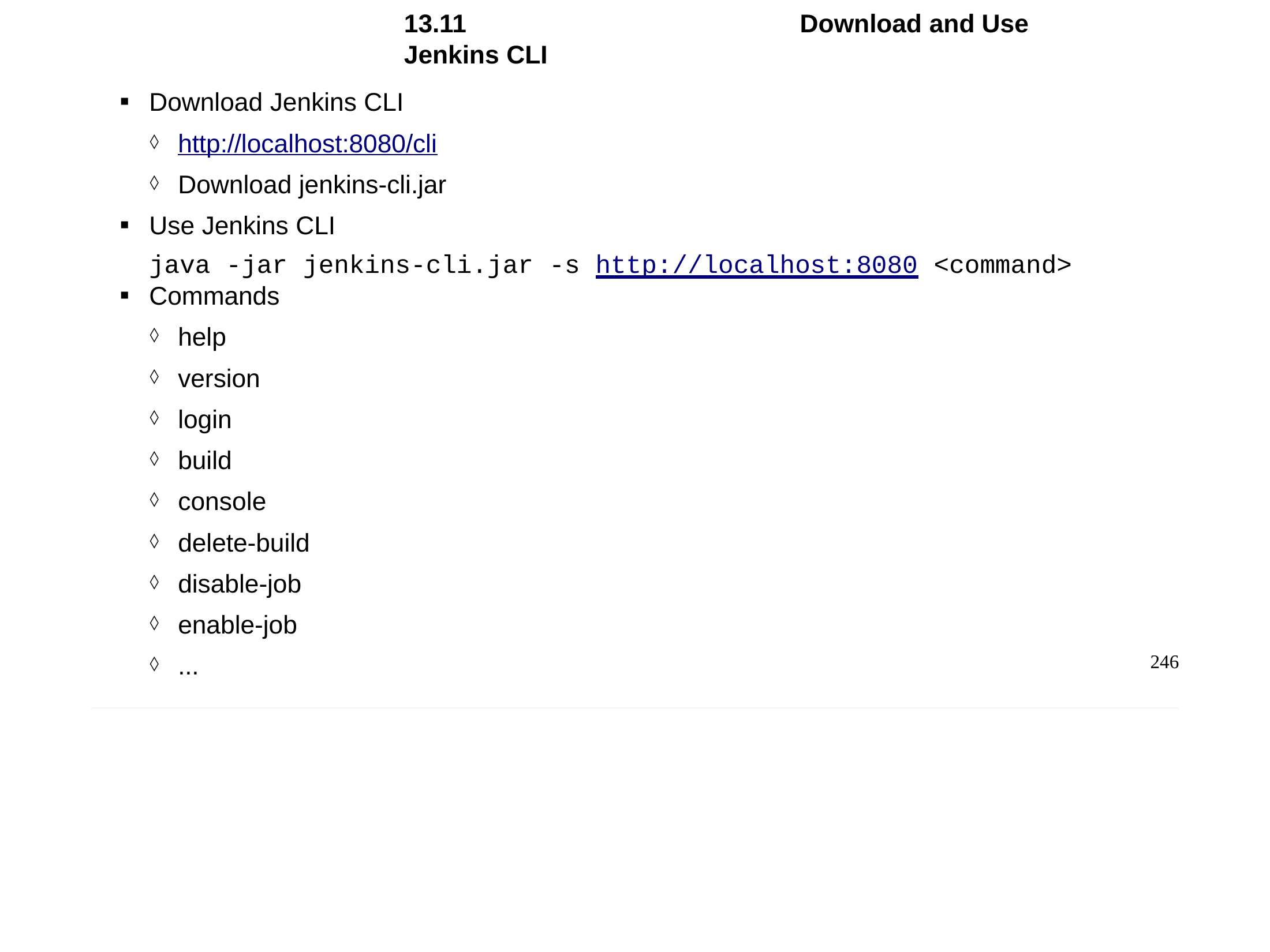

Chapter 13 - The Jenkins API

13.11	Download and Use Jenkins CLI
Download Jenkins CLI
http://localhost:8080/cli
Download jenkins-cli.jar
Use Jenkins CLI
java -jar jenkins-cli.jar -s http://localhost:8080 <command>
Commands
help
version
login
build
console
delete-build
disable-job
enable-job
...
246